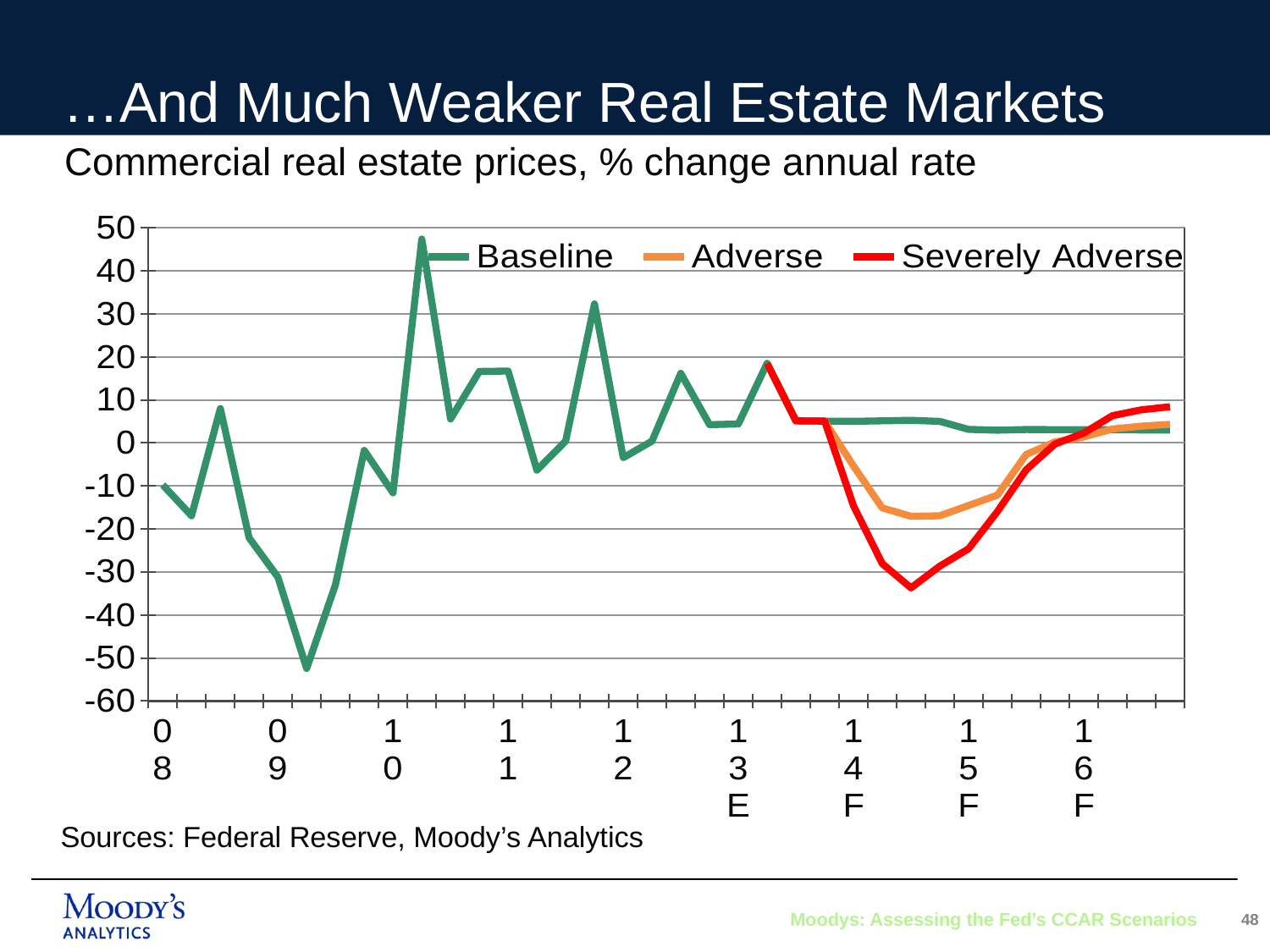

# …And Much Weaker Real Estate Markets
Commercial real estate prices, % change annual rate

### Chart

| Category | Baseline | Adverse | Severely Adverse |
|---|---|---|---|
| 08 | -9.76649486452753 | None | None |
|  | -16.94186772353405 | None | None |
|  | 7.99445663324556 | None | None |
|  | -22.04887755827419 | None | None |
| 09 | -31.20249936700867 | None | None |
|  | -52.42895402087201 | None | None |
|  | -32.98232595200117 | None | None |
|  | -1.752696216420479 | None | None |
| 10 | -11.60927148367165 | None | None |
|  | 47.38548264839685 | None | None |
|  | 5.562646348281675 | None | None |
|  | 16.60763531106508 | None | None |
| 11 | 16.70268310466558 | None | None |
|  | -6.33708971606114 | None | None |
|  | 0.44077068232844 | None | None |
|  | 32.32250117881947 | None | None |
| 12 | -3.438362023166039 | None | None |
|  | 0.414078121420047 | None | None |
|  | 16.17957929977544 | None | None |
|  | 4.242911346520889 | None | None |
| 13E | 4.40154906738033 | None | None |
|  | 18.49142628453183 | 18.49142628453183 | 18.49142628453183 |
|  | 5.135709833061486 | 5.135709833061486 | 5.135709833061486 |
|  | 5.070619356675429 | 5.070619356675429 | 5.070619356675429 |
| 14F | 5.007157860236955 | -5.351133432665744 | -14.6004803770876 |
|  | 5.131875741650038 | -15.11759138392206 | -28.07120790931161 |
|  | 5.251330949903532 | -17.05528780641115 | -33.71274109286524 |
|  | 5.001279339448495 | -16.93944803403051 | -28.64424817573349 |
| 15F | 3.154885533020968 | -14.54123087273621 | -24.61265426362121 |
|  | 2.95439627431191 | -12.138051030278 | -15.97524527580154 |
|  | 3.10723573011642 | -2.693447936541959 | -6.241675511428547 |
|  | 3.083286225957038 | 0.228506047994492 | -0.282186773055693 |
| 16F | 3.059703061458618 | 1.376126568165015 | 2.28073515192091 |
Sources: Federal Reserve, Moody’s Analytics
Moodys: Assessing the Fed’s CCAR Scenarios